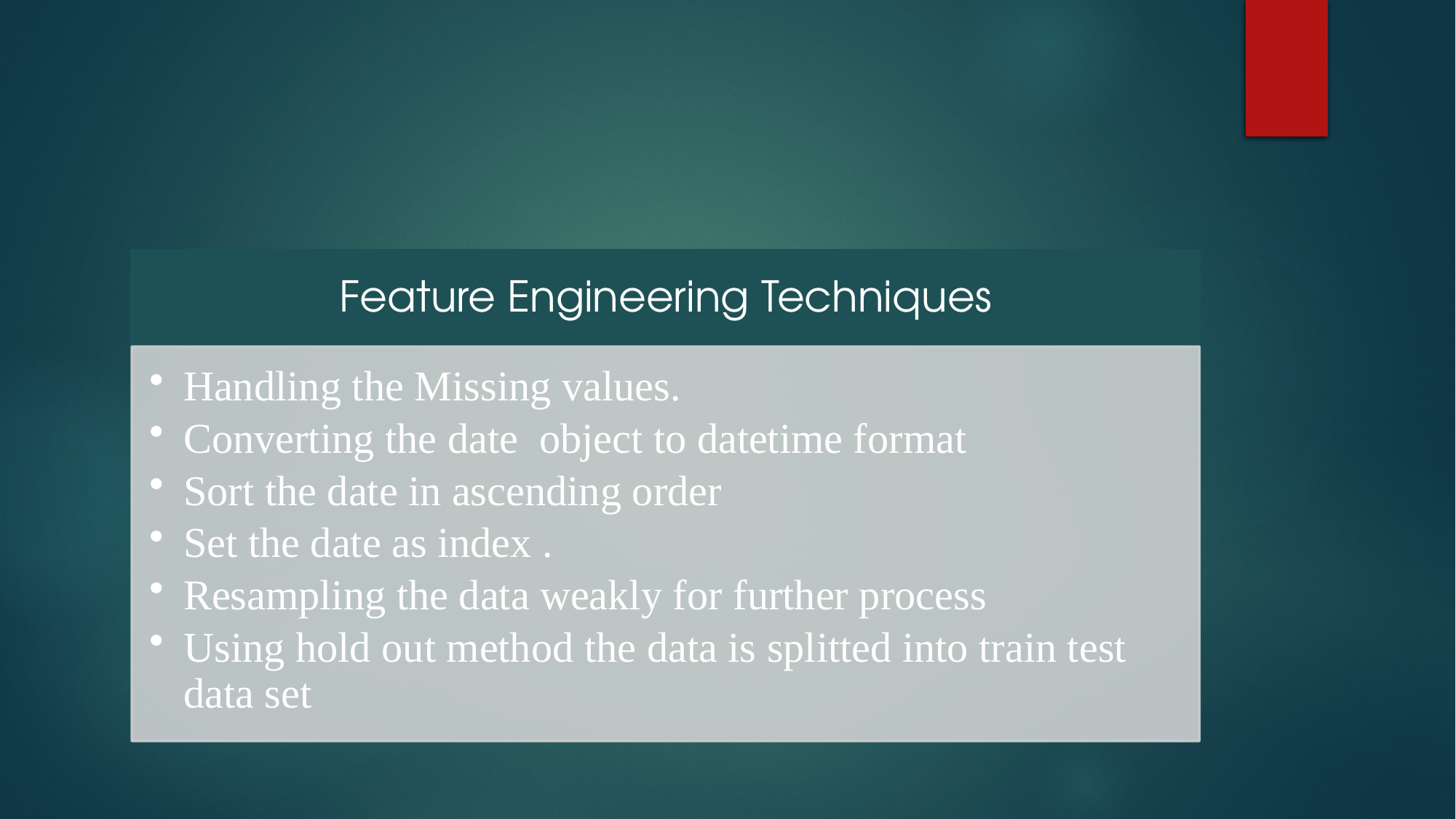

Feature Engineering Techniques
Handling the Missing values.
Converting the date  object to datetime format
Sort the date in ascending order
Set the date as index .
Resampling the data weakly for further process
Using hold out method the data is splitted into train test data set